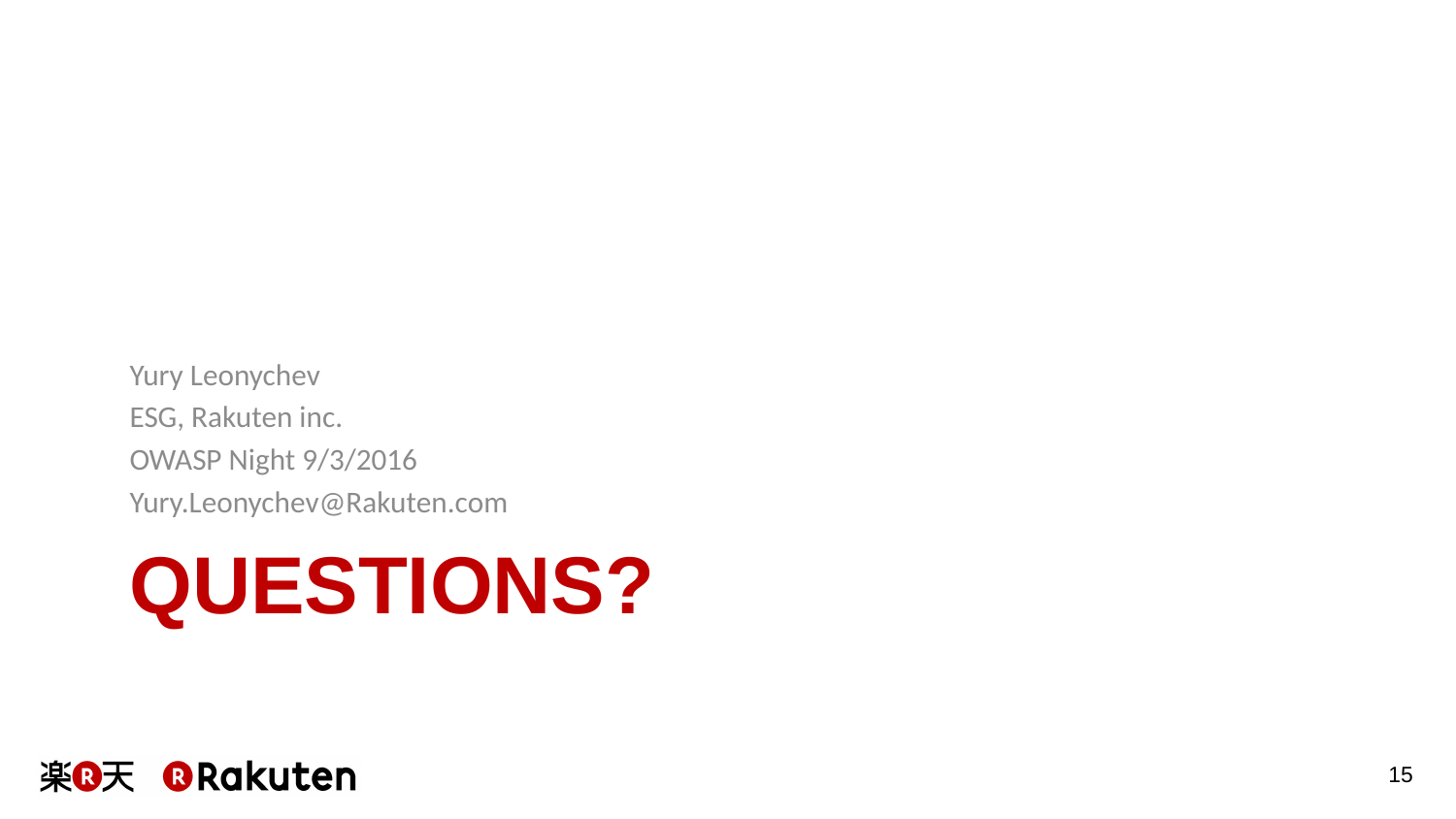

Yury Leonychev
ESG, Rakuten inc.
OWASP Night 9/3/2016
Yury.Leonychev@Rakuten.com
# Questions?
15